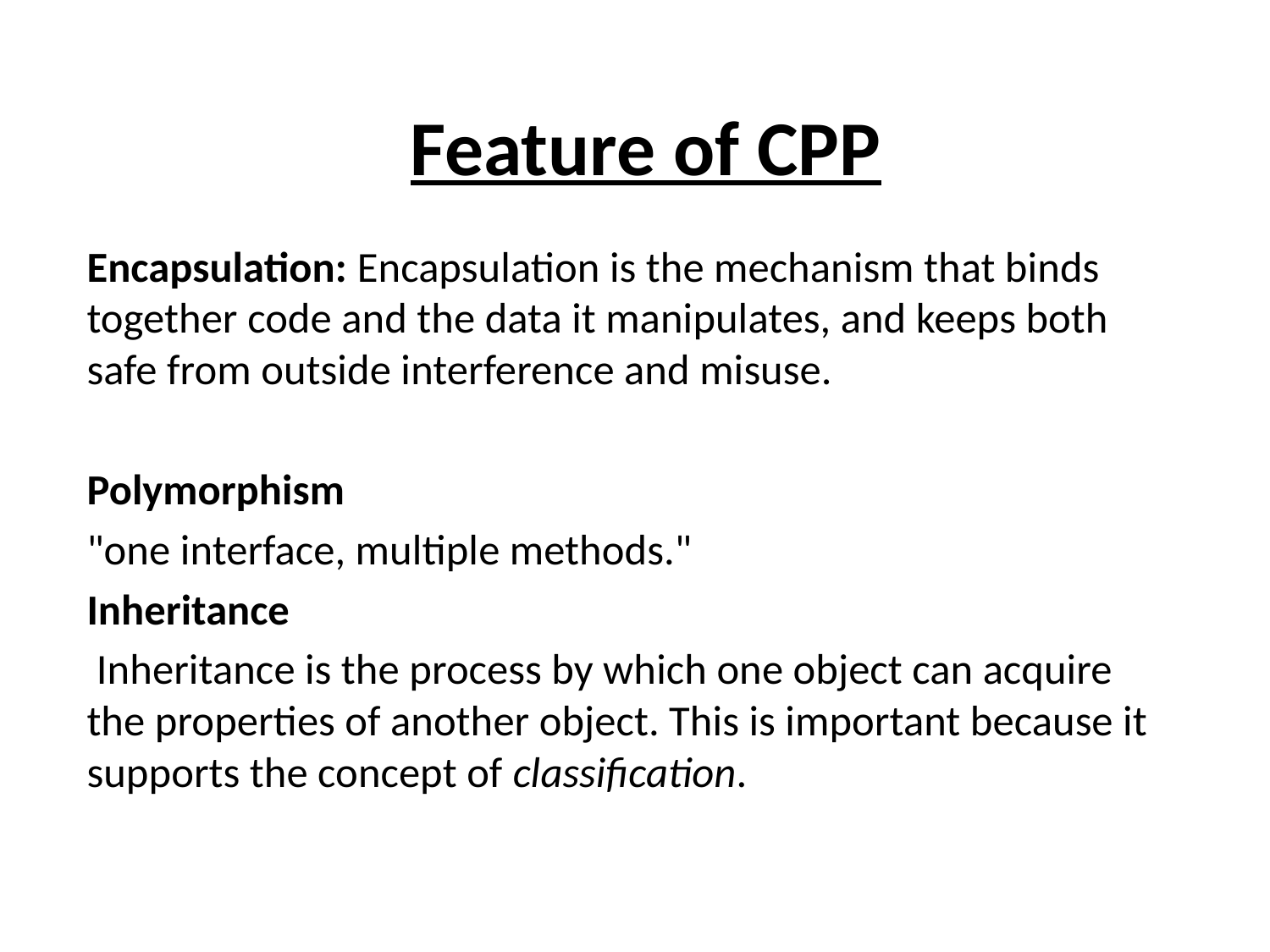

# Feature of CPP
Encapsulation: Encapsulation is the mechanism that binds together code and the data it manipulates, and keeps both safe from outside interference and misuse.

Polymorphism
"one interface, multiple methods."
Inheritance
 Inheritance is the process by which one object can acquire the properties of another object. This is important because it supports the concept of classification.